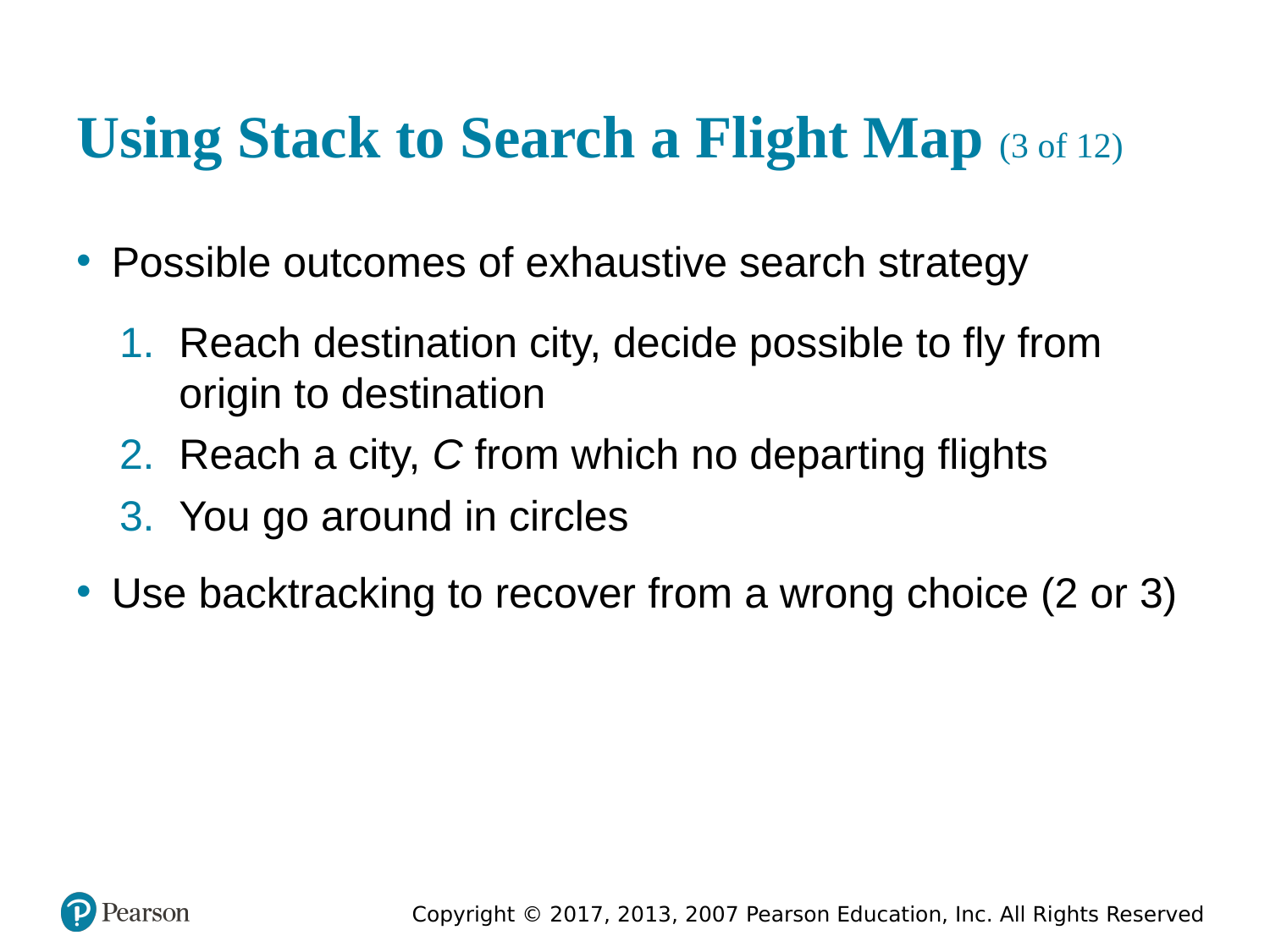

# Using Stack to Search a Flight Map (3 of 12)
Possible outcomes of exhaustive search strategy
Reach destination city, decide possible to fly from origin to destination
Reach a city, C from which no departing flights
You go around in circles
Use backtracking to recover from a wrong choice (2 or 3)